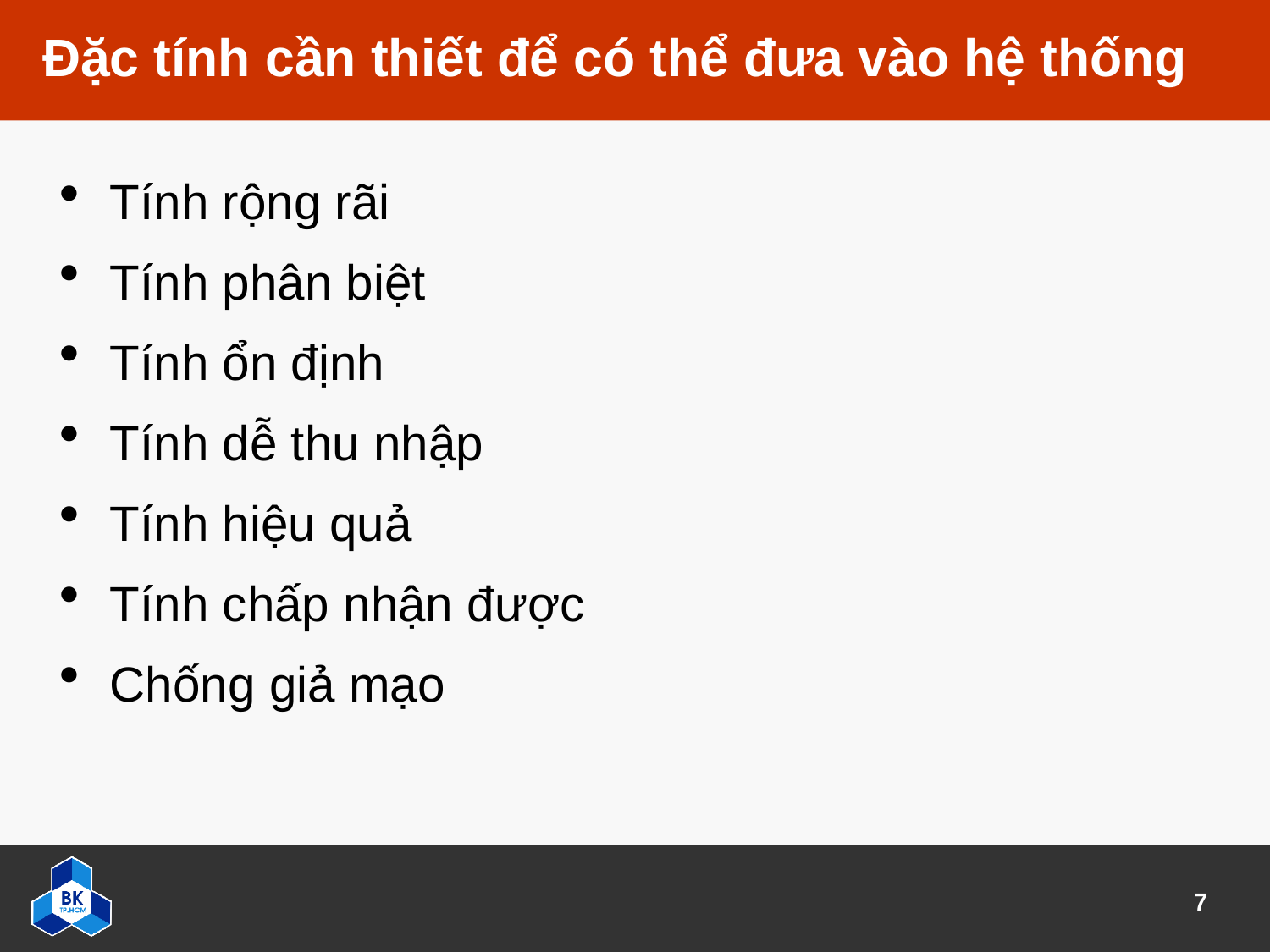

# Đặc tính cần thiết để có thể đưa vào hệ thống
Tính rộng rãi
Tính phân biệt
Tính ổn định
Tính dễ thu nhập
Tính hiệu quả
Tính chấp nhận được
Chống giả mạo
7